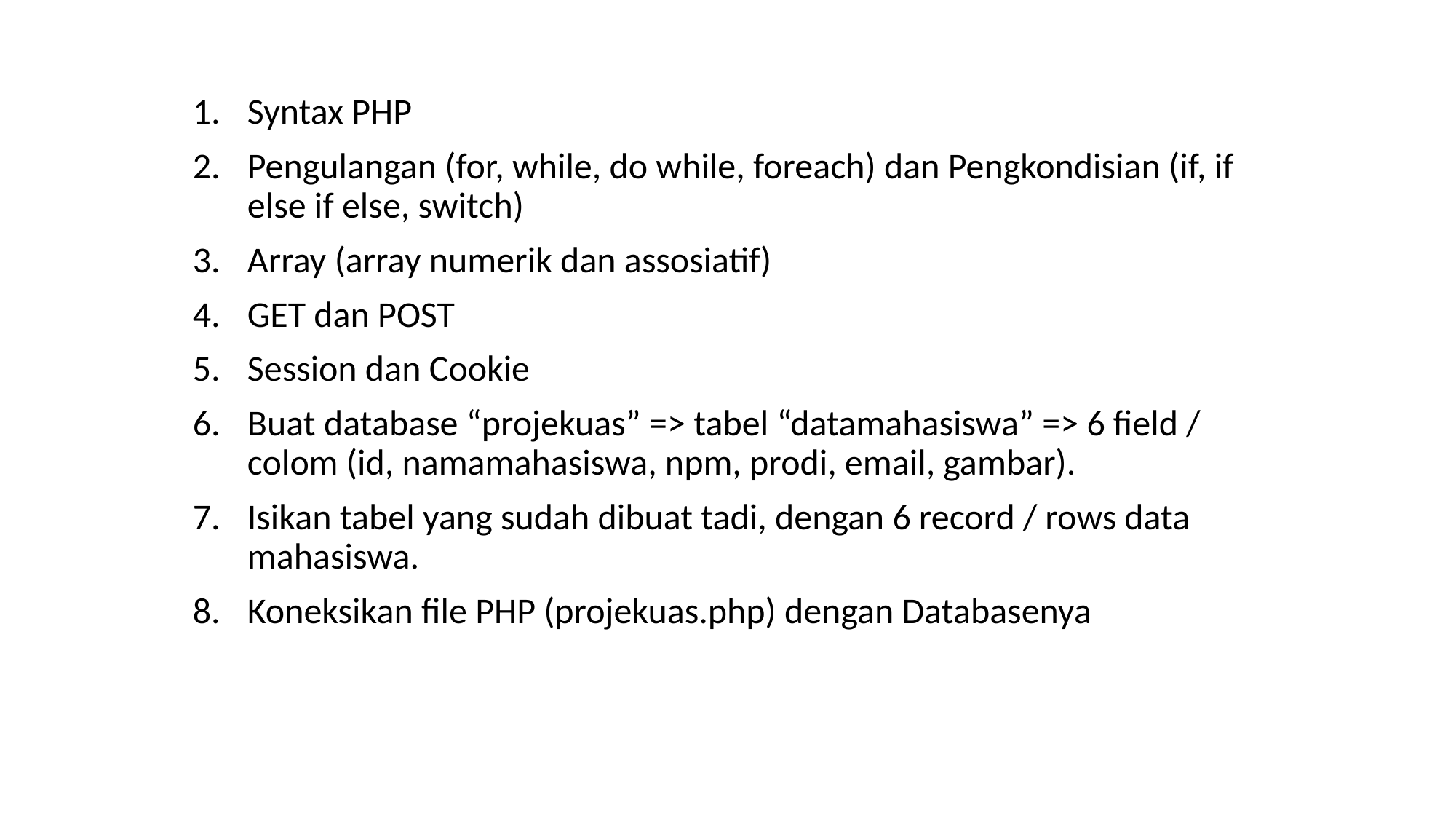

Syntax PHP
Pengulangan (for, while, do while, foreach) dan Pengkondisian (if, if else if else, switch)
Array (array numerik dan assosiatif)
GET dan POST
Session dan Cookie
Buat database “projekuas” => tabel “datamahasiswa” => 6 field / colom (id, namamahasiswa, npm, prodi, email, gambar).
Isikan tabel yang sudah dibuat tadi, dengan 6 record / rows data mahasiswa.
Koneksikan file PHP (projekuas.php) dengan Databasenya